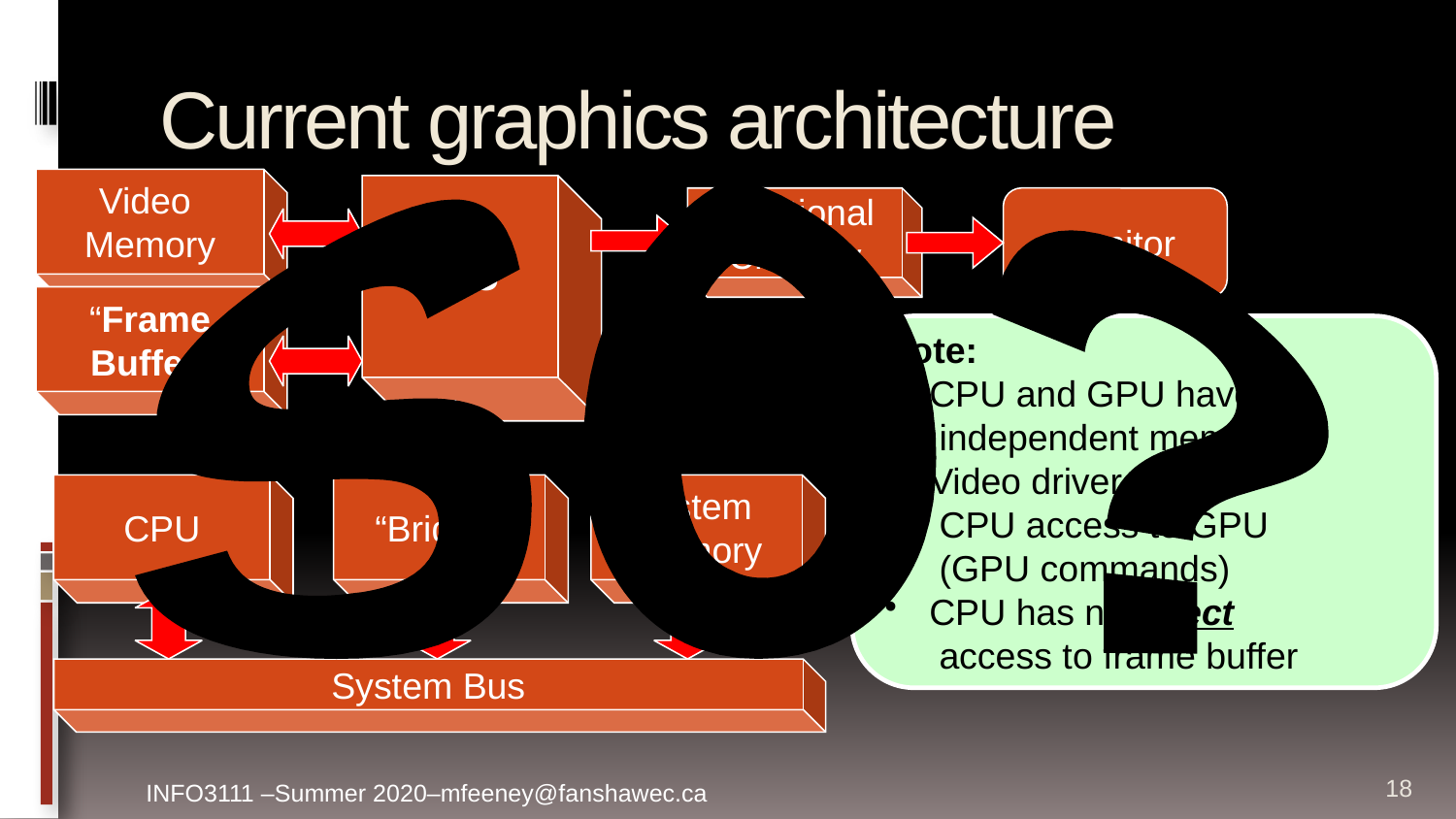

So?
# Current graphics architecture
Video
Memory
GPU
Additional
Circuitry
Monitor

“Frame
Buffer”
Note:
 CPU and GPU have
  independent memory
 Video driver allows
  CPU access to GPU
  (GPU commands)
 CPU has no direct
  access to frame buffer

CPU
“Bridge”
System
Memory

System Bus
18